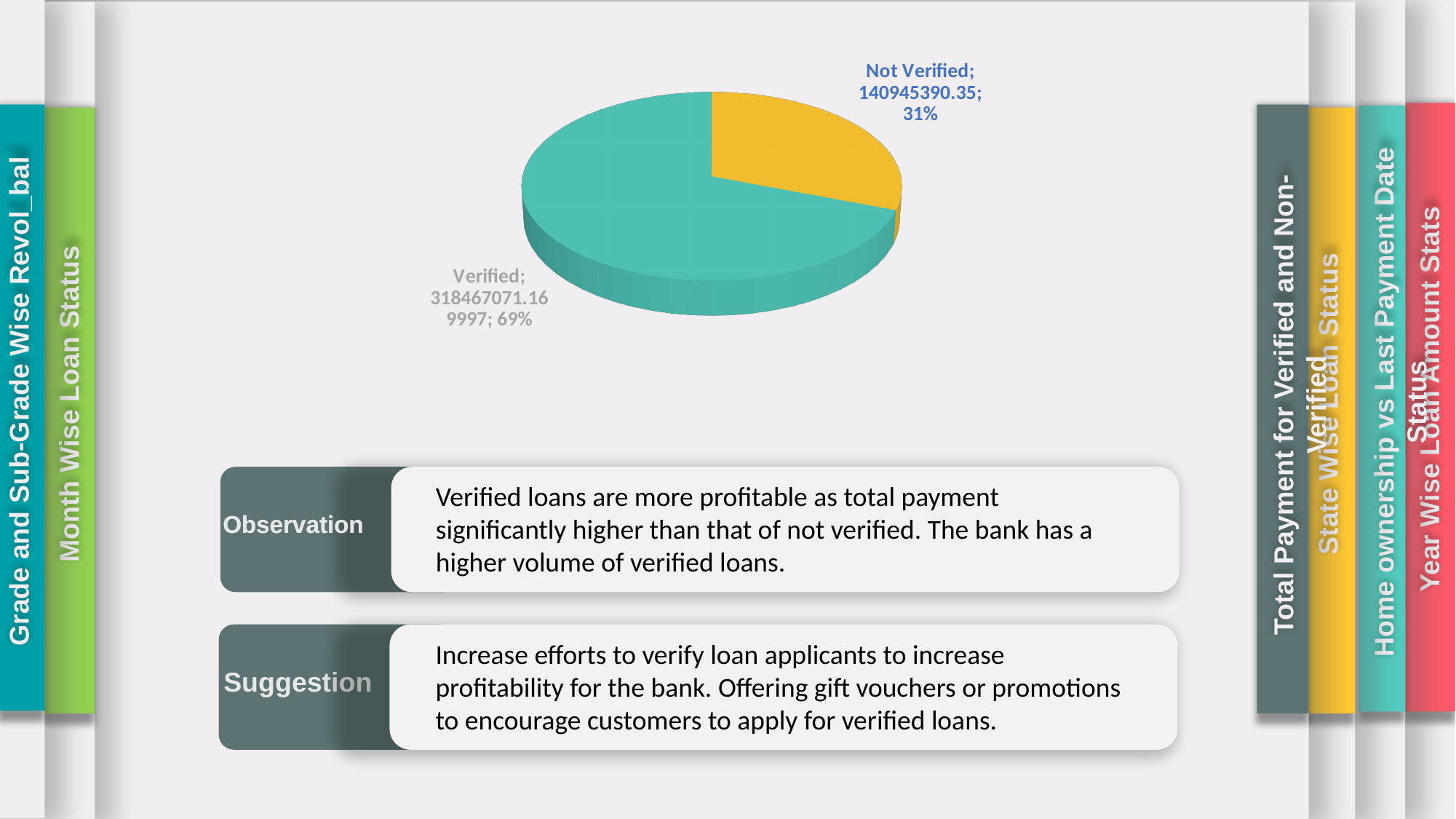

about

Home ownership vs Last Payment Date Status

about

Year Wise Loan Amount Stats

[unsupported chart]

about

Grade and Sub-Grade Wise Revol_bal

about

Month Wise Loan Status

about

Total Payment for Verified and Non-Verified

about

State Wise Loan Status

Observation
Observation
Verified loans are more profitable as total payment significantly higher than that of not verified. The bank has a higher volume of verified loans.

Suggestion
Increase efforts to verify loan applicants to increase profitability for the bank. Offering gift vouchers or promotions to encourage customers to apply for verified loans.